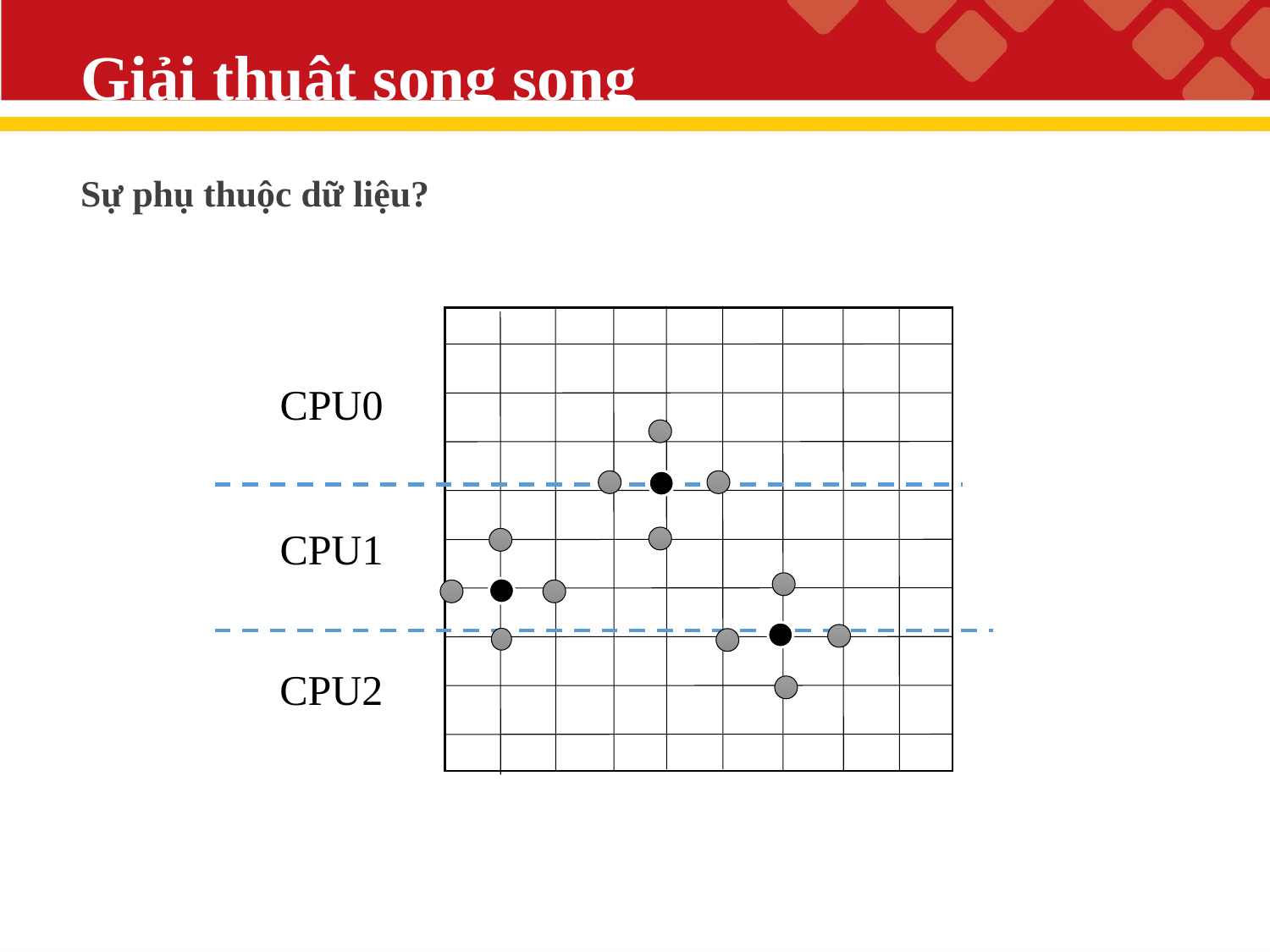

# Giải thuật song song
Sự phụ thuộc dữ liệu?

CPU0
CPU1
CPU2